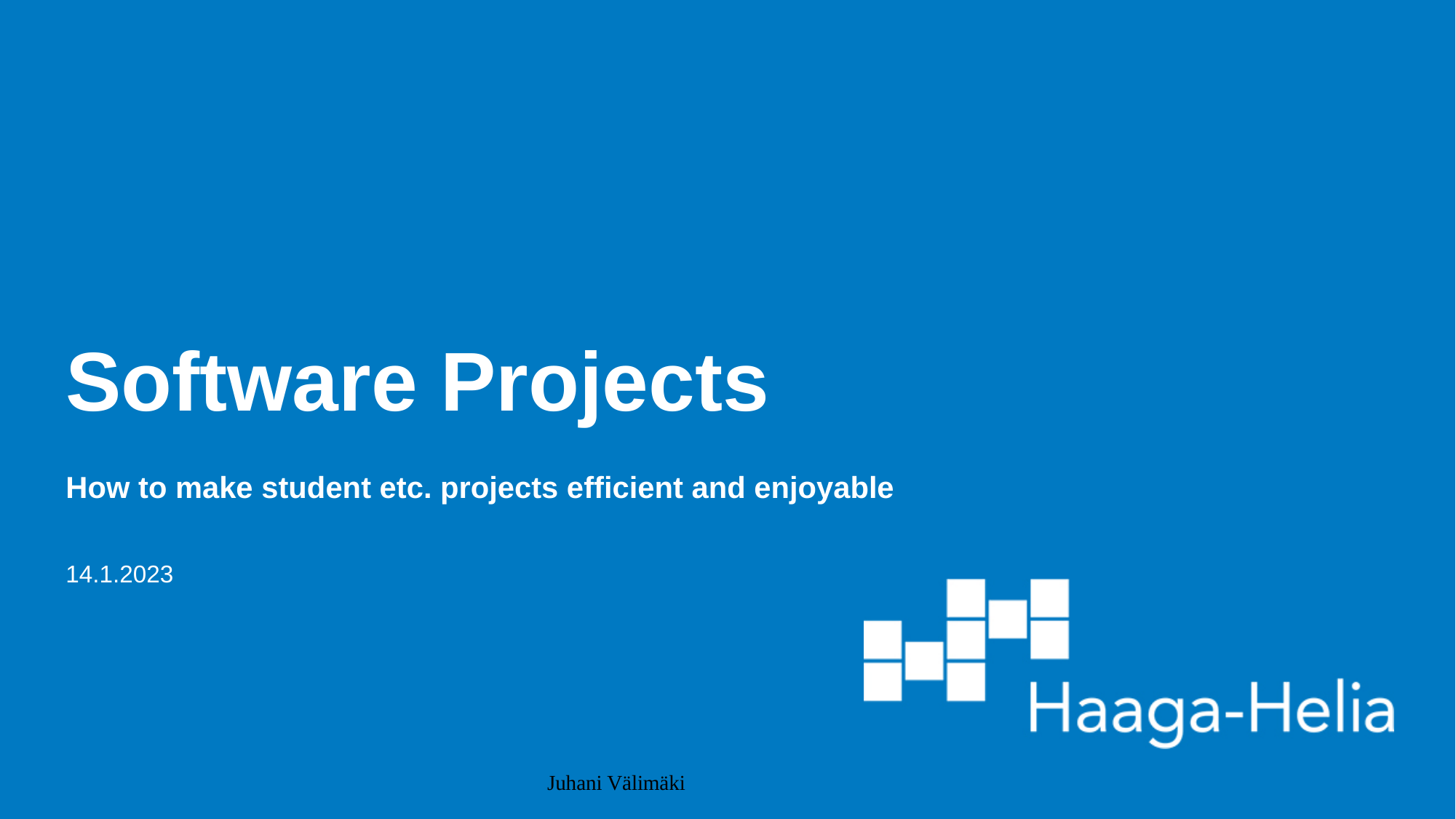

# Software Projects
How to make student etc. projects efficient and enjoyable
14.1.2023
Juhani Välimäki